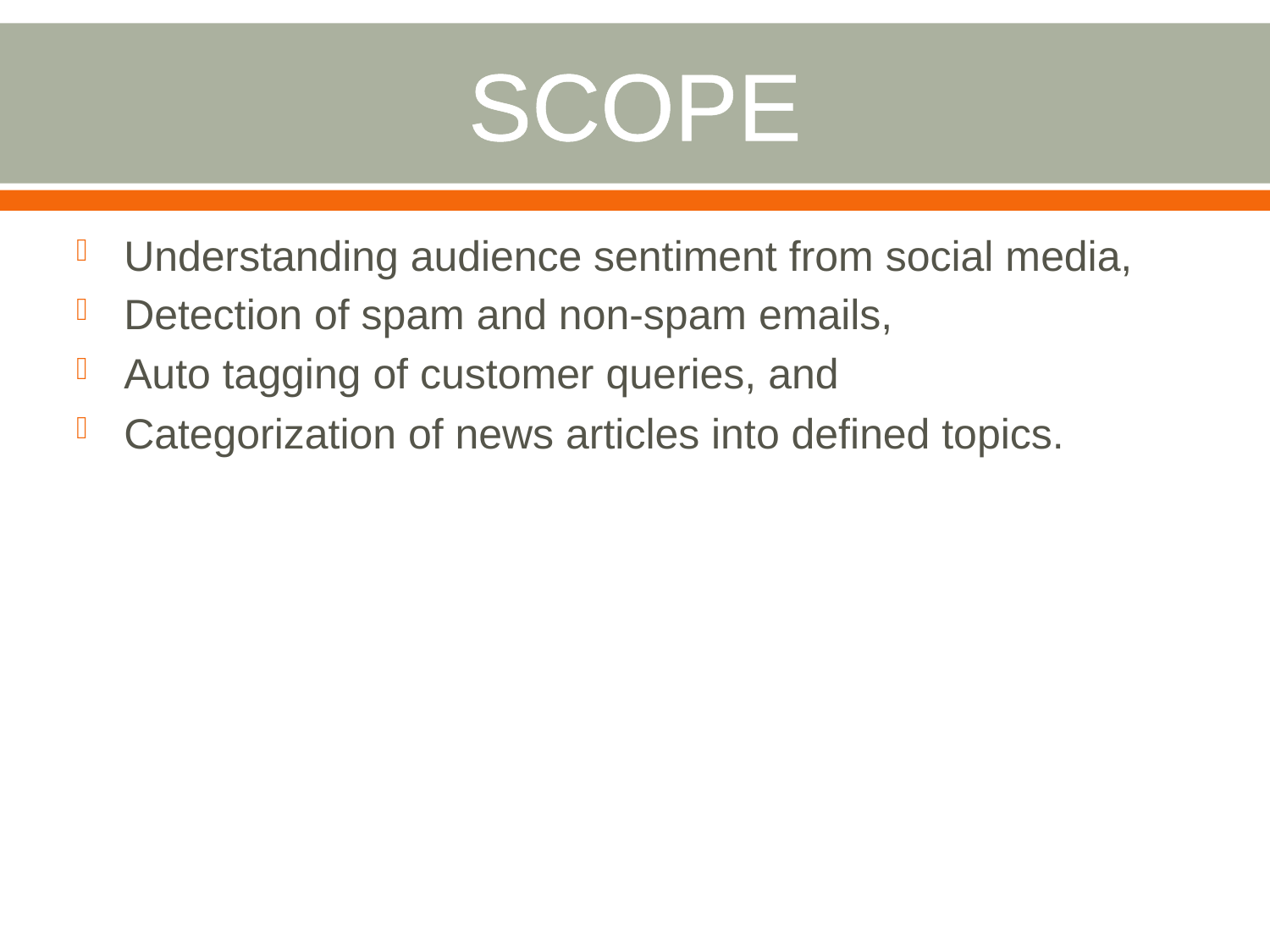

# SCOPE
Understanding audience sentiment from social media,
Detection of spam and non-spam emails,
Auto tagging of customer queries, and
Categorization of news articles into defined topics.